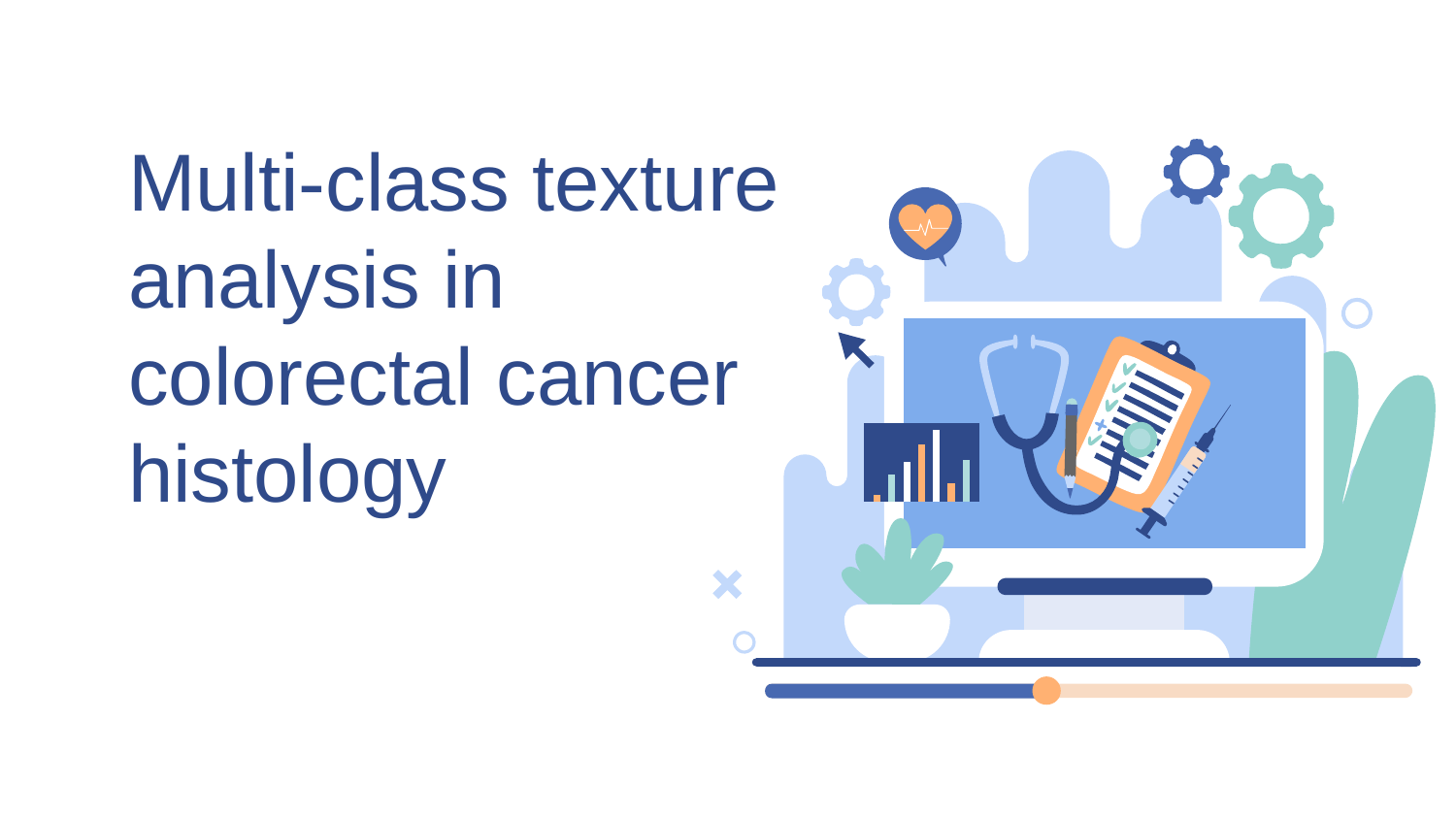

# Multi-class texture analysis in colorectal cancer histology